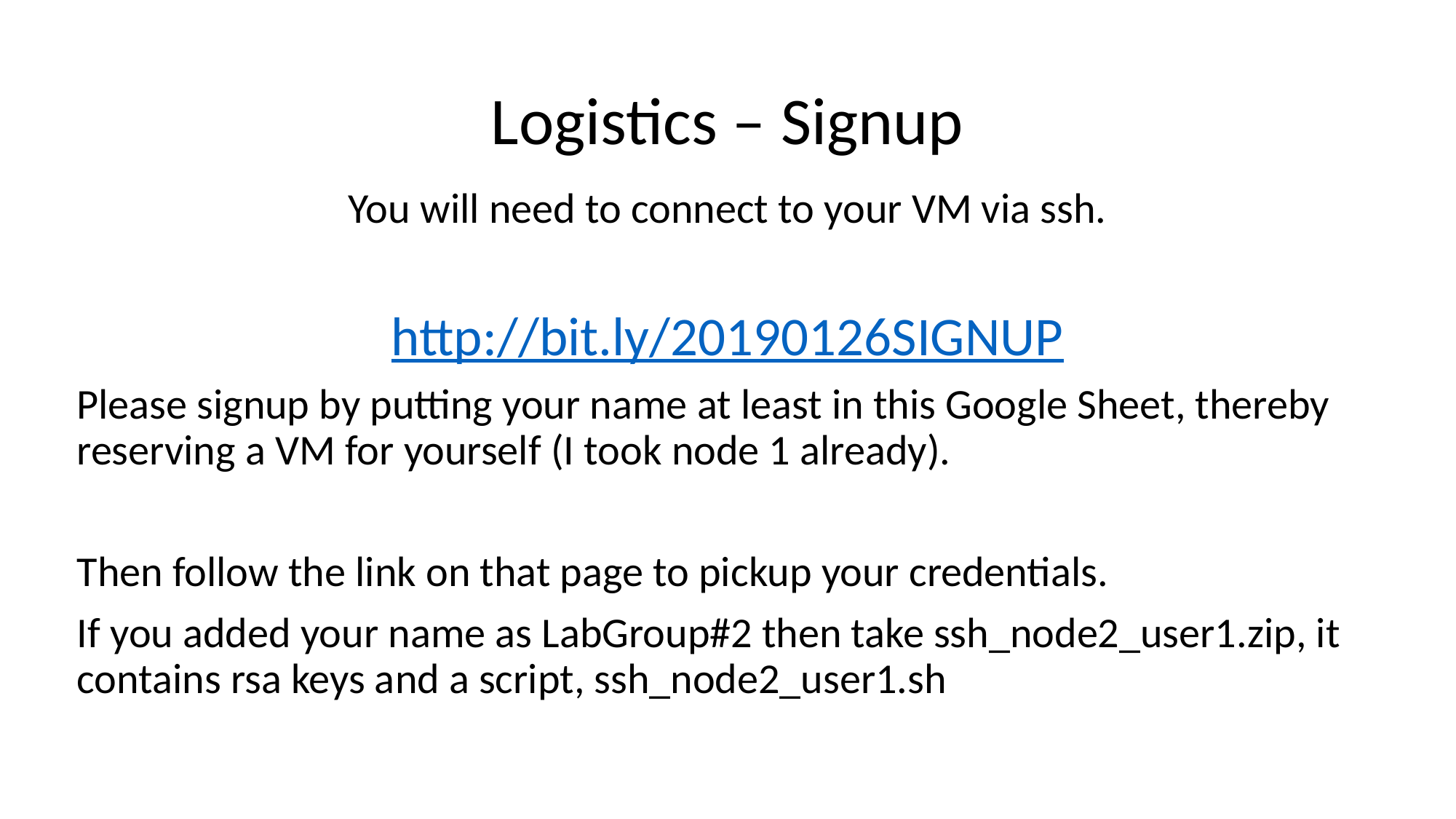

# Logistics – Signup
You will need to connect to your VM via ssh.

http://bit.ly/20190126SIGNUP
Please signup by putting your name at least in this Google Sheet, thereby reserving a VM for yourself (I took node 1 already).

Then follow the link on that page to pickup your credentials.
If you added your name as LabGroup#2 then take ssh_node2_user1.zip, it contains rsa keys and a script, ssh_node2_user1.sh